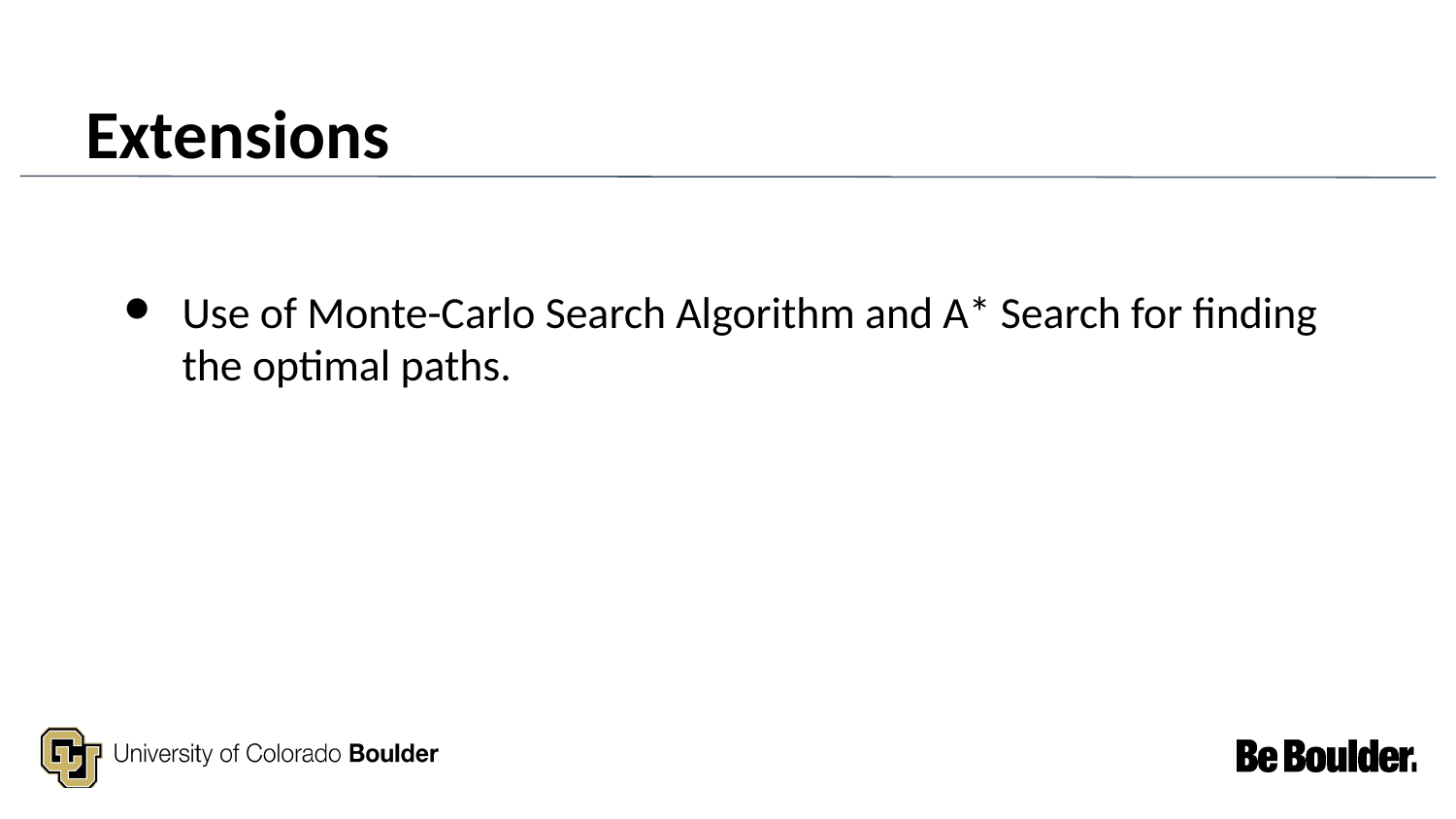

# Extensions
Use of Monte-Carlo Search Algorithm and A* Search for finding the optimal paths.